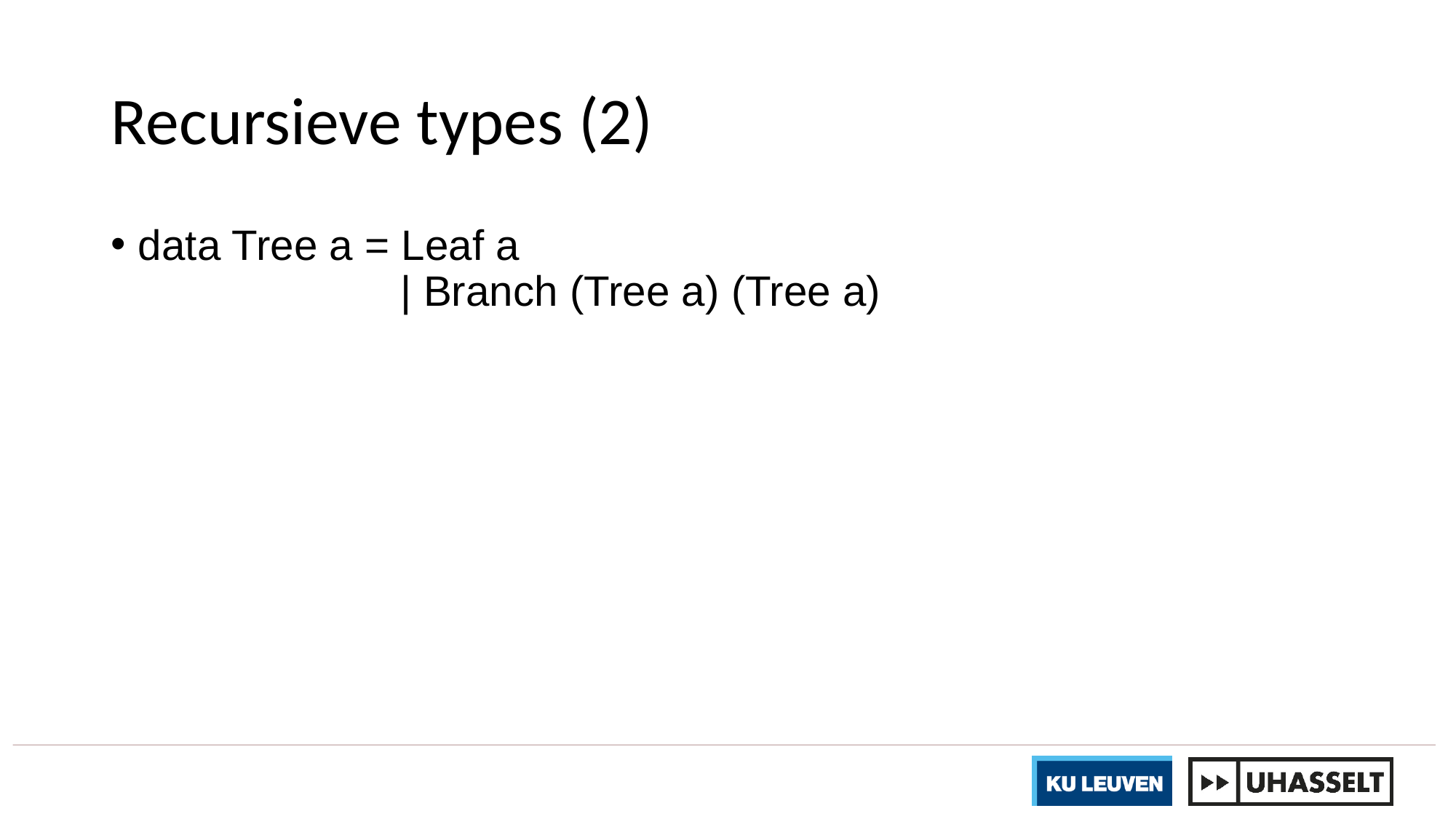

# Recursieve types (2)
data Tree a = Leaf a
 	             | Branch (Tree a) (Tree a)